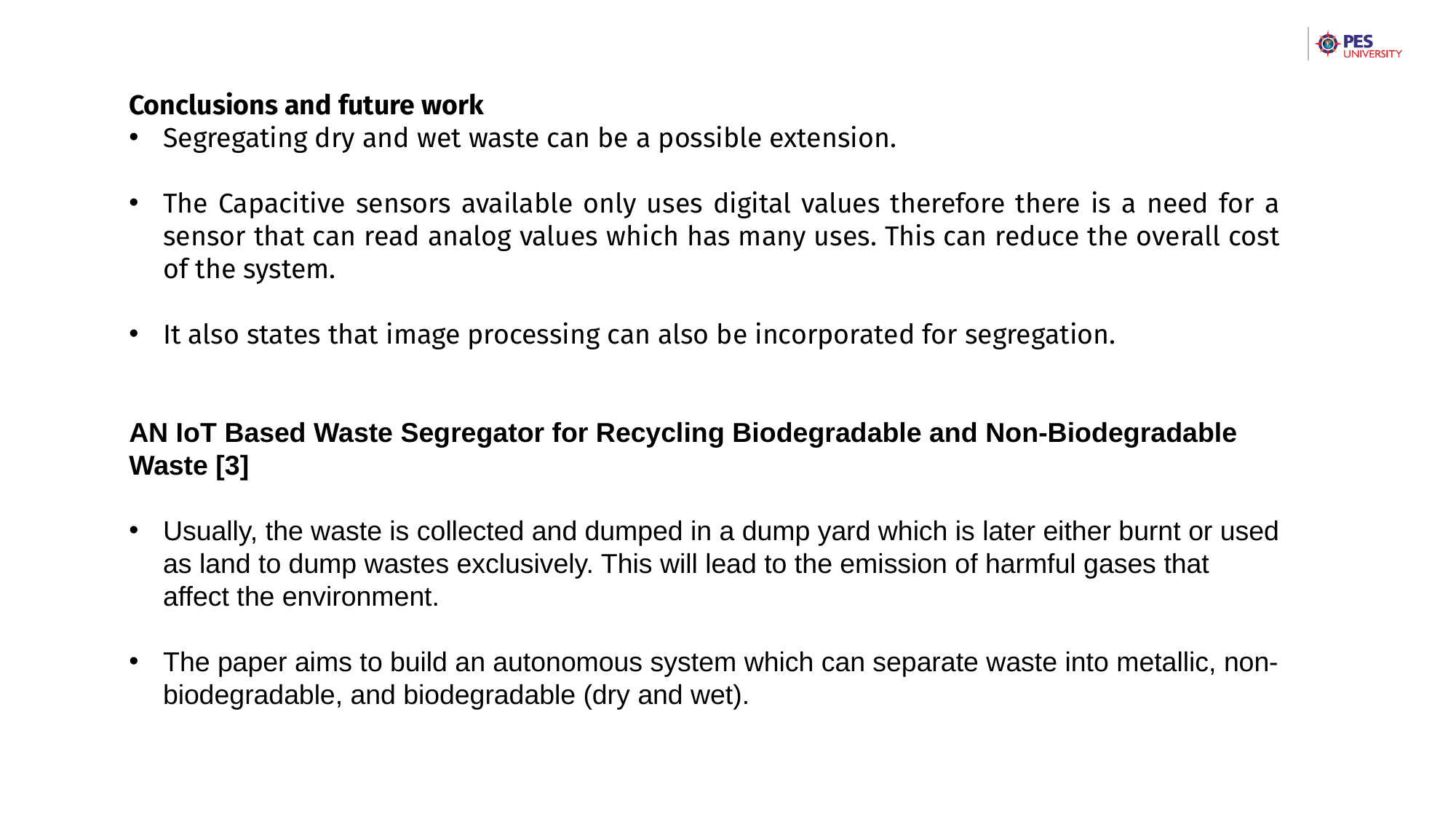

Conclusions and future work
Segregating dry and wet waste can be a possible extension.

The Capacitive sensors available only uses digital values therefore there is a need for a sensor that can read analog values which has many uses. This can reduce the overall cost of the system.

It also states that image processing can also be incorporated for segregation.

AN IoT Based Waste Segregator for Recycling Biodegradable and Non-Biodegradable Waste [3]

Usually, the waste is collected and dumped in a dump yard which is later either burnt or used as land to dump wastes exclusively. This will lead to the emission of harmful gases that affect the environment.

The paper aims to build an autonomous system which can separate waste into metallic, non-biodegradable, and biodegradable (dry and wet).